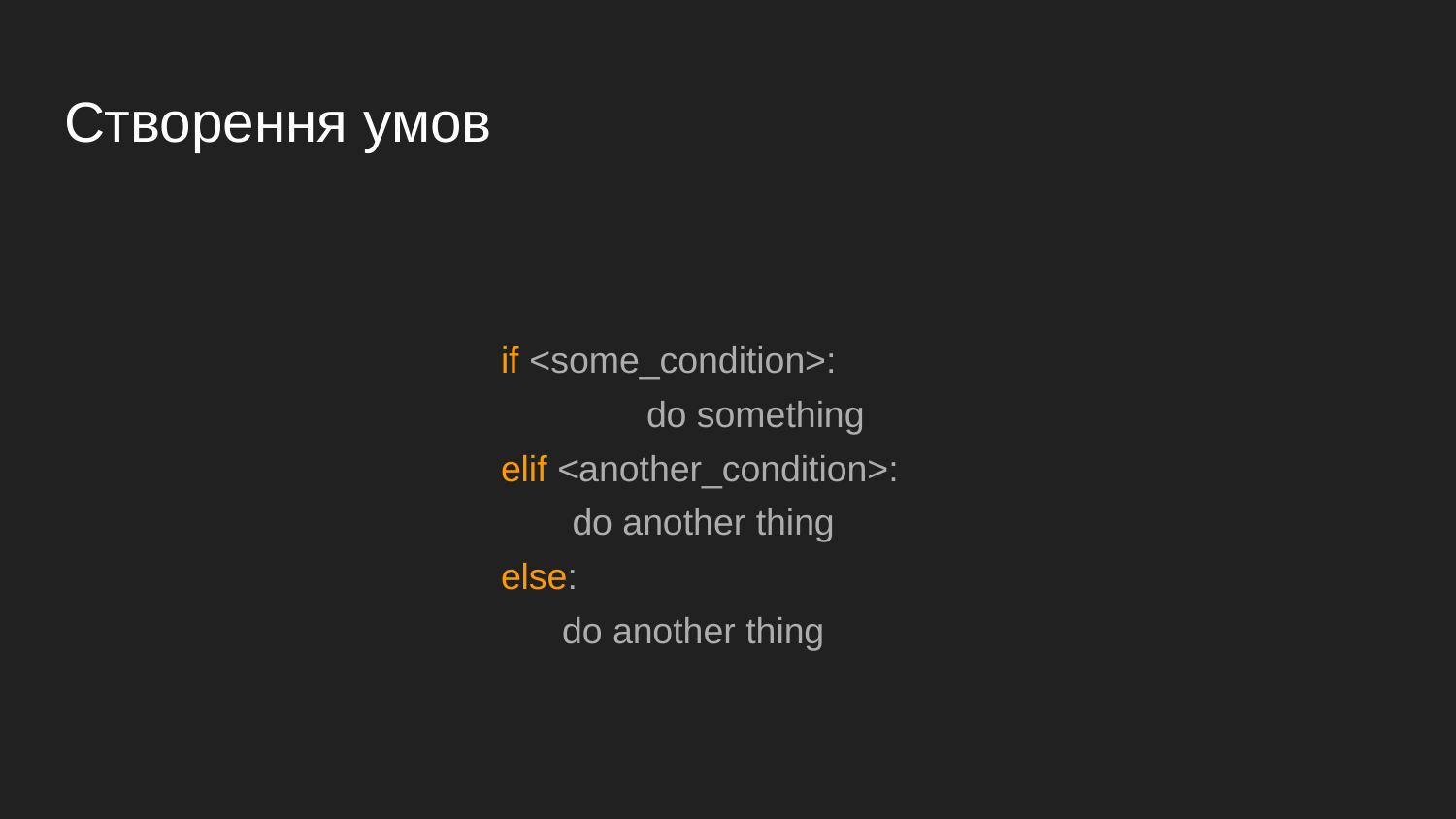

# Створення умов

if <some_condition>:
	do something
elif <another_condition>:
       do another thing
else:
      do another thing